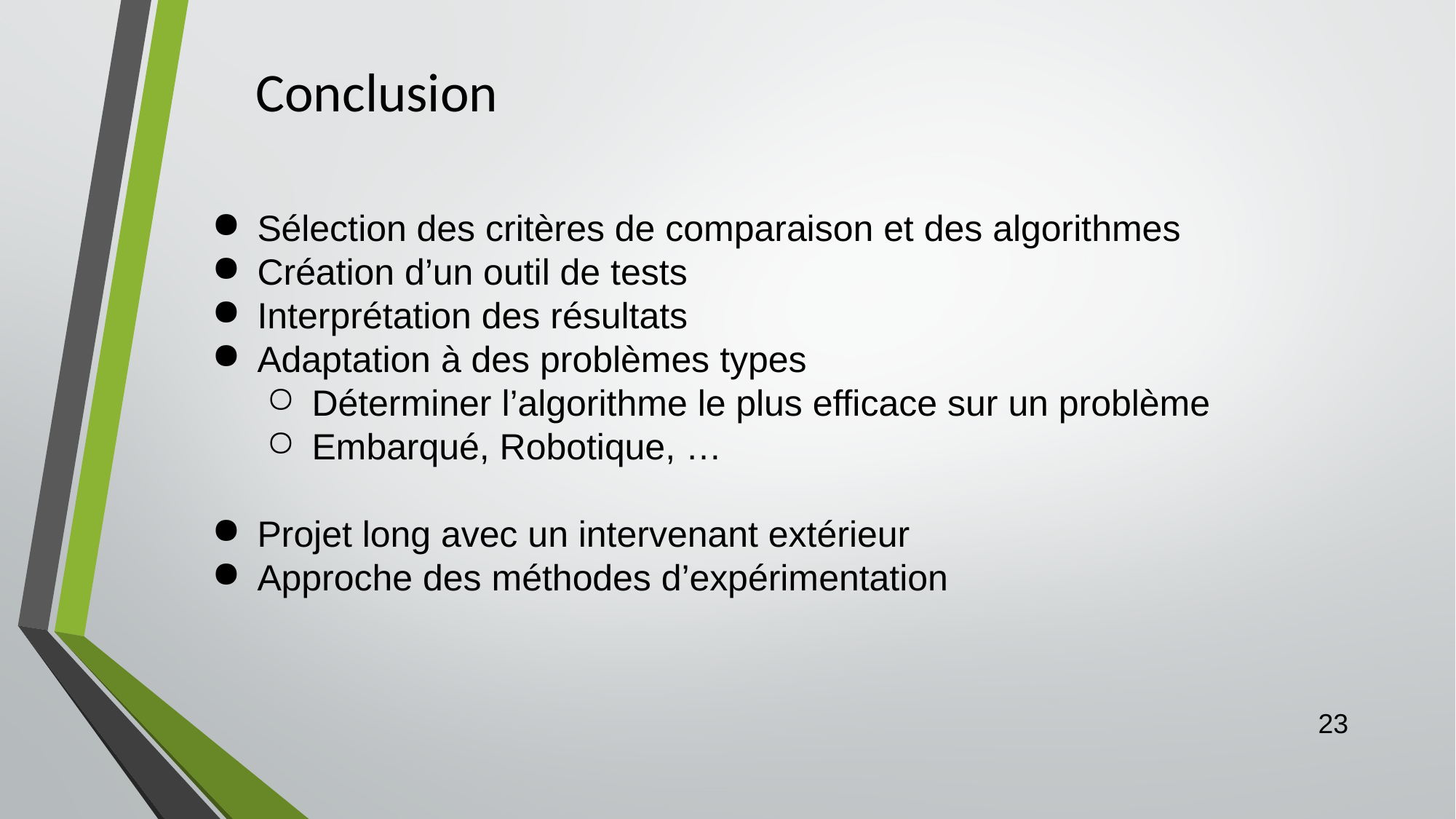

# Conclusion
Sélection des critères de comparaison et des algorithmes
Création d’un outil de tests
Interprétation des résultats
Adaptation à des problèmes types
Déterminer l’algorithme le plus efficace sur un problème
Embarqué, Robotique, …

Projet long avec un intervenant extérieur
Approche des méthodes d’expérimentation
23